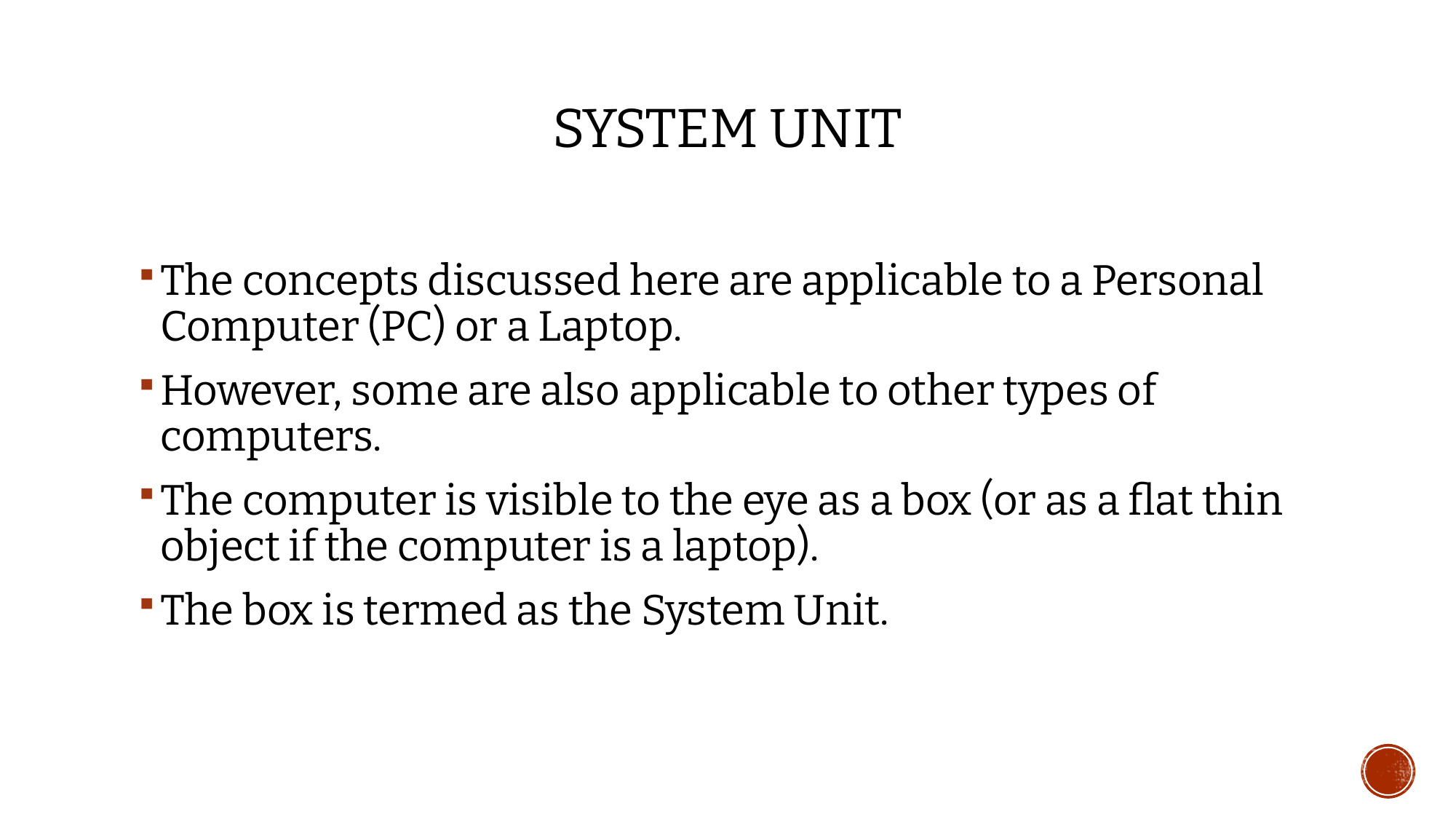

# SYSTEM UNIT
The concepts discussed here are applicable to a Personal Computer (PC) or a Laptop.
However, some are also applicable to other types of computers.
The computer is visible to the eye as a box (or as a flat thin object if the computer is a laptop).
The box is termed as the System Unit.